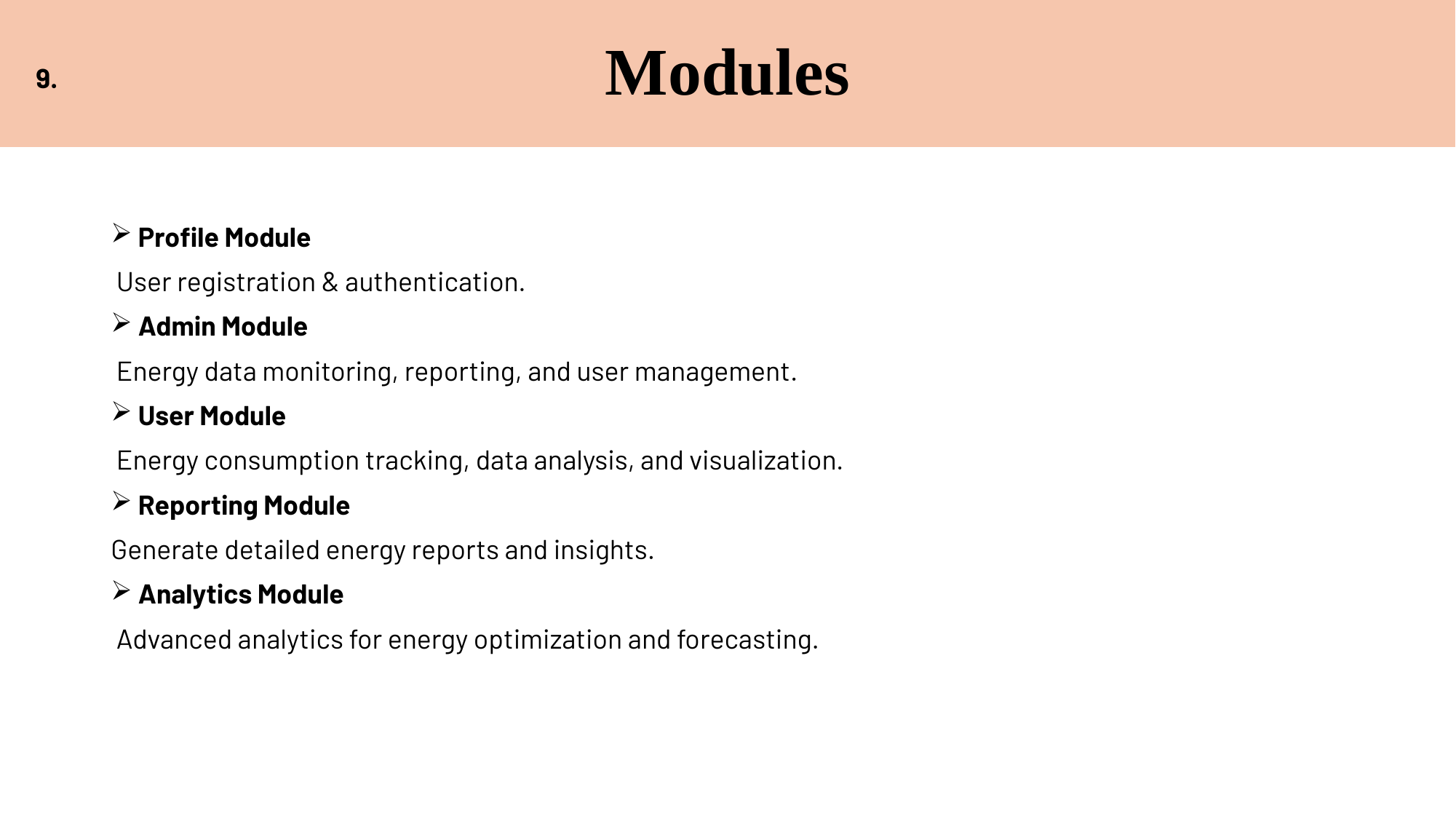

# Modules
9.
Profile Module
 User registration & authentication.
Admin Module
 Energy data monitoring, reporting, and user management.
User Module
 Energy consumption tracking, data analysis, and visualization.
Reporting Module
Generate detailed energy reports and insights.
Analytics Module
 Advanced analytics for energy optimization and forecasting.